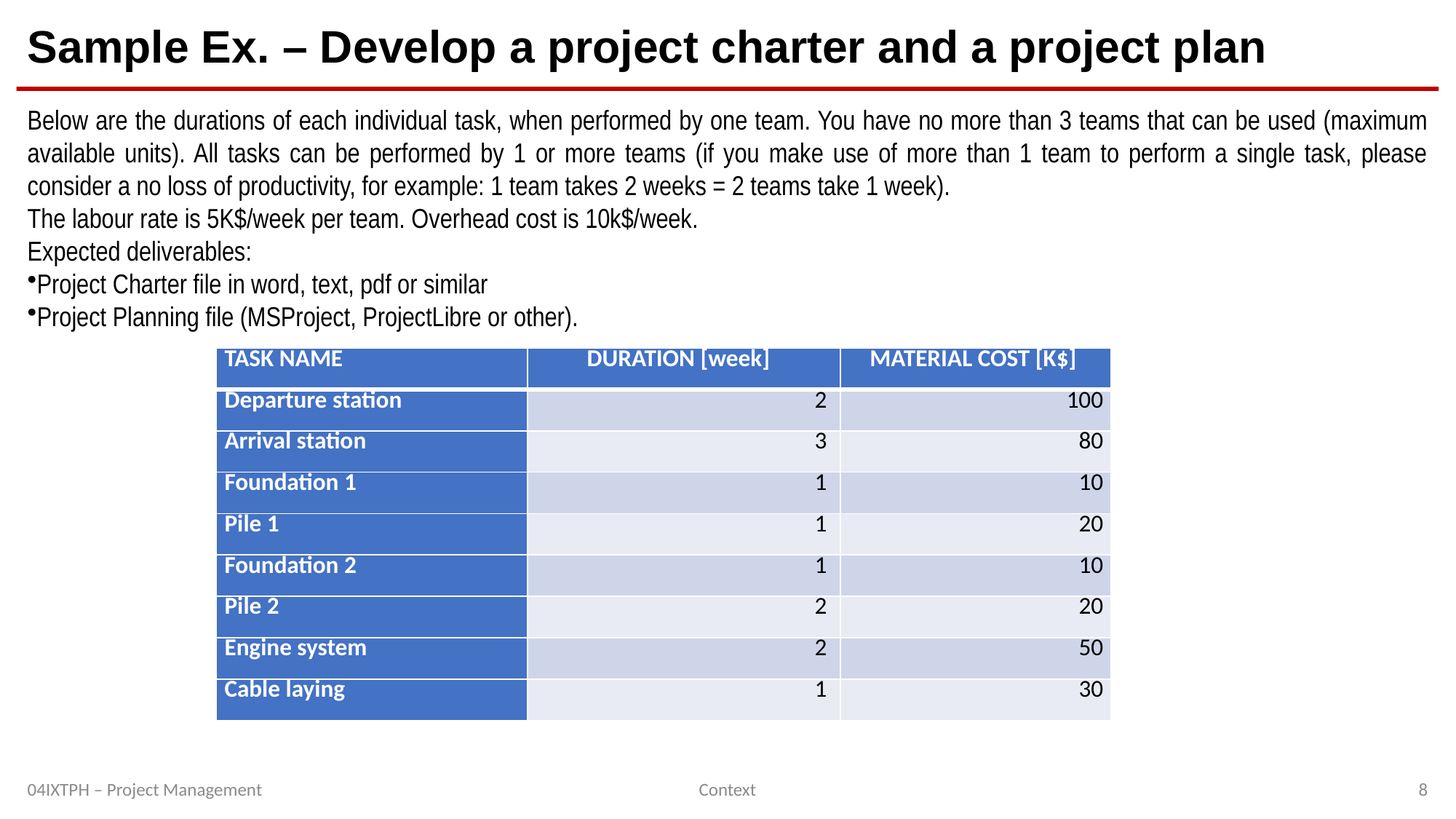

# Sample Ex. – Develop a project charter and a project plan
Below are the durations of each individual task, when performed by one team. You have no more than 3 teams that can be used (maximum available units). All tasks can be performed by 1 or more teams (if you make use of more than 1 team to perform a single task, please consider a no loss of productivity, for example: 1 team takes 2 weeks = 2 teams take 1 week).
The labour rate is 5K$/week per team. Overhead cost is 10k$/week.
Expected deliverables:
Project Charter file in word, text, pdf or similar
Project Planning file (MSProject, ProjectLibre or other).

| TASK NAME | DURATION [week] | MATERIAL COST [K$] |
| --- | --- | --- |
| Departure station | 2 | 100 |
| Arrival station | 3 | 80 |
| Foundation 1 | 1 | 10 |
| Pile 1 | 1 | 20 |
| Foundation 2 | 1 | 10 |
| Pile 2 | 2 | 20 |
| Engine system | 2 | 50 |
| Cable laying | 1 | 30 |
04IXTPH – Project Management
Context
8